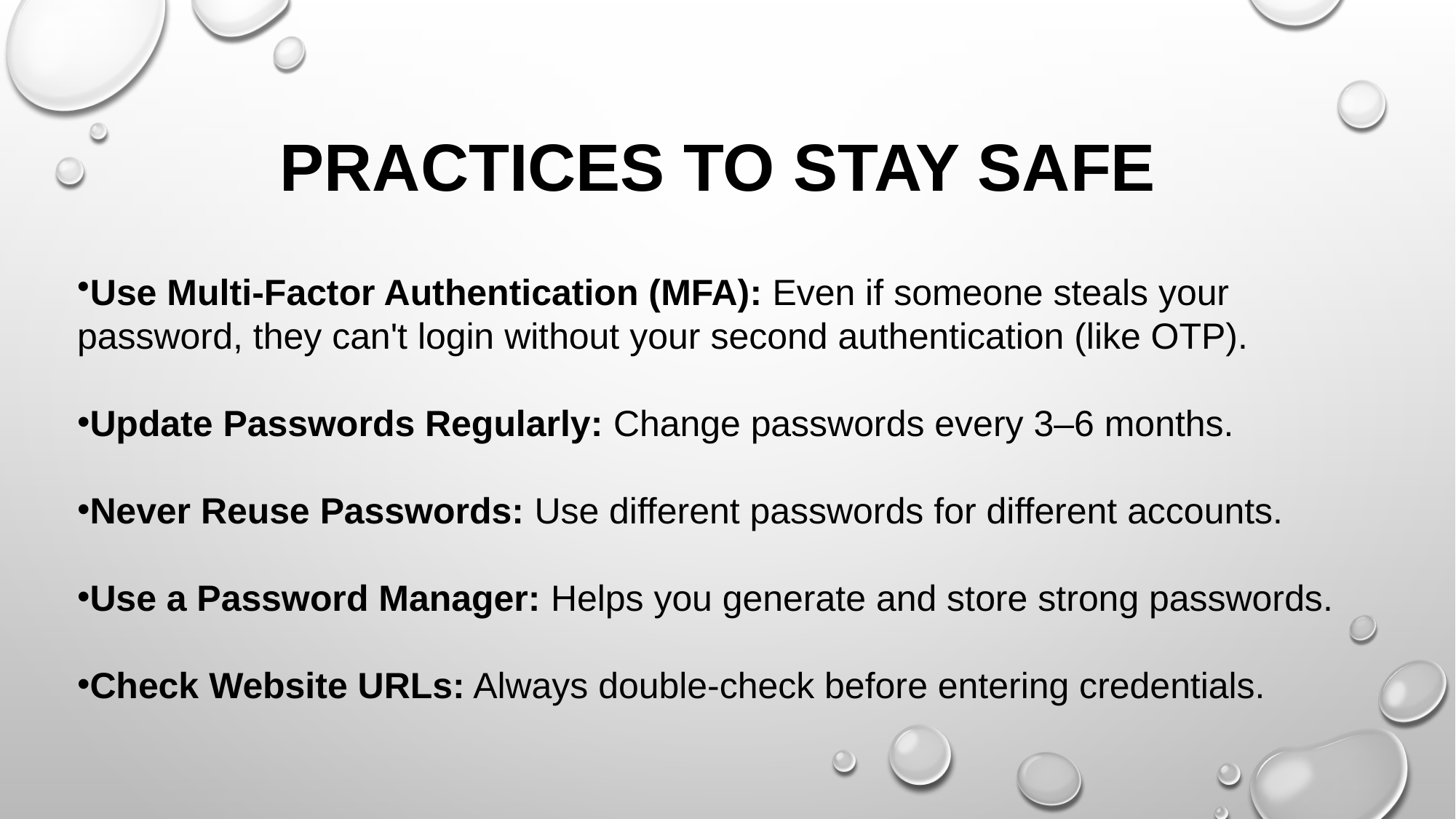

# Practices to Stay Safe
Use Multi-Factor Authentication (MFA): Even if someone steals your password, they can't login without your second authentication (like OTP).

Update Passwords Regularly: Change passwords every 3–6 months.

Never Reuse Passwords: Use different passwords for different accounts.

Use a Password Manager: Helps you generate and store strong passwords.

Check Website URLs: Always double-check before entering credentials.